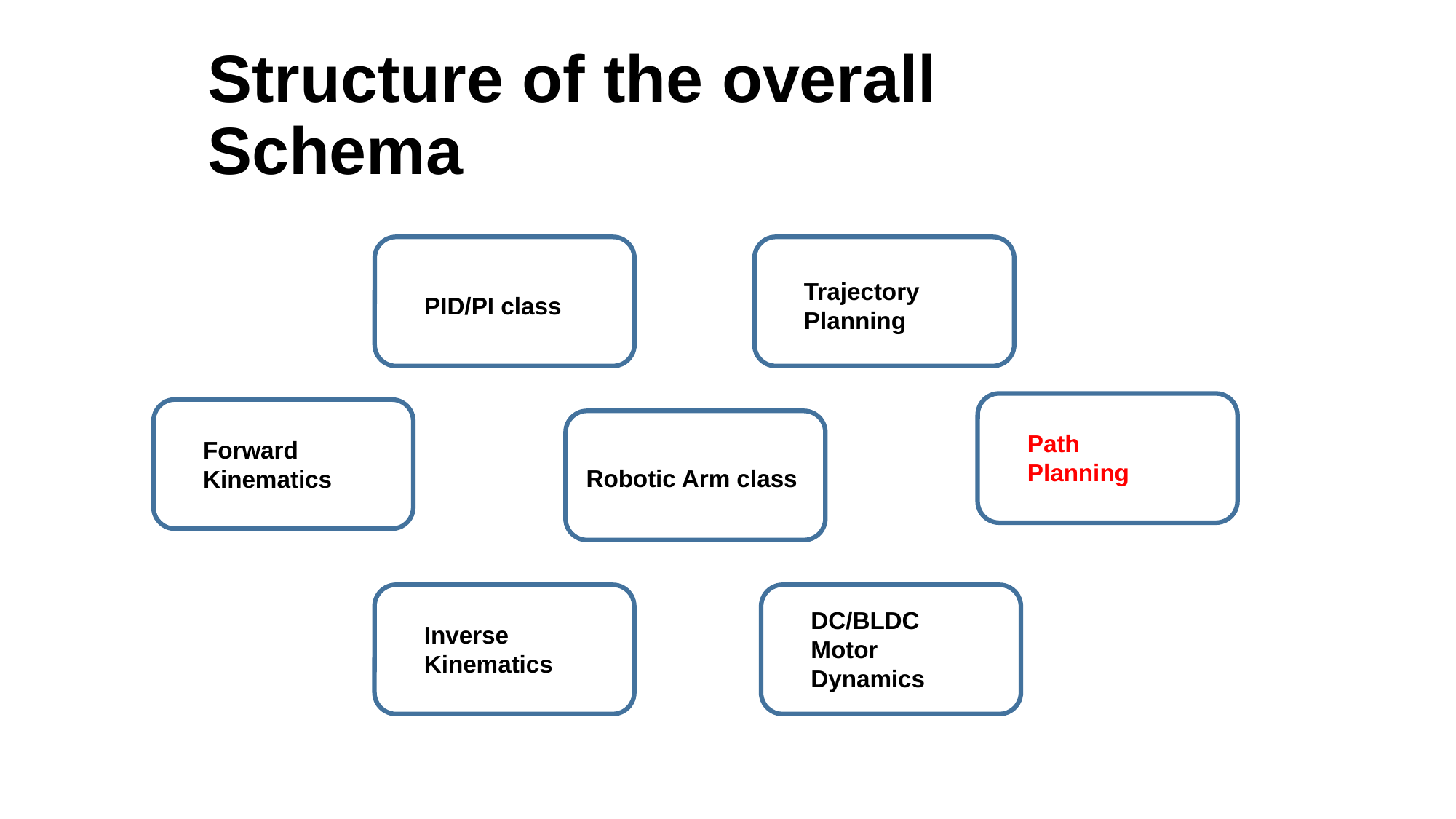

# Structure of the overall Schema

Trajectory Planning

PID/PI class

Path Planning

Forward Kinematics

Robotic Arm class

Inverse Kinematics

DC/BLDC Motor Dynamics